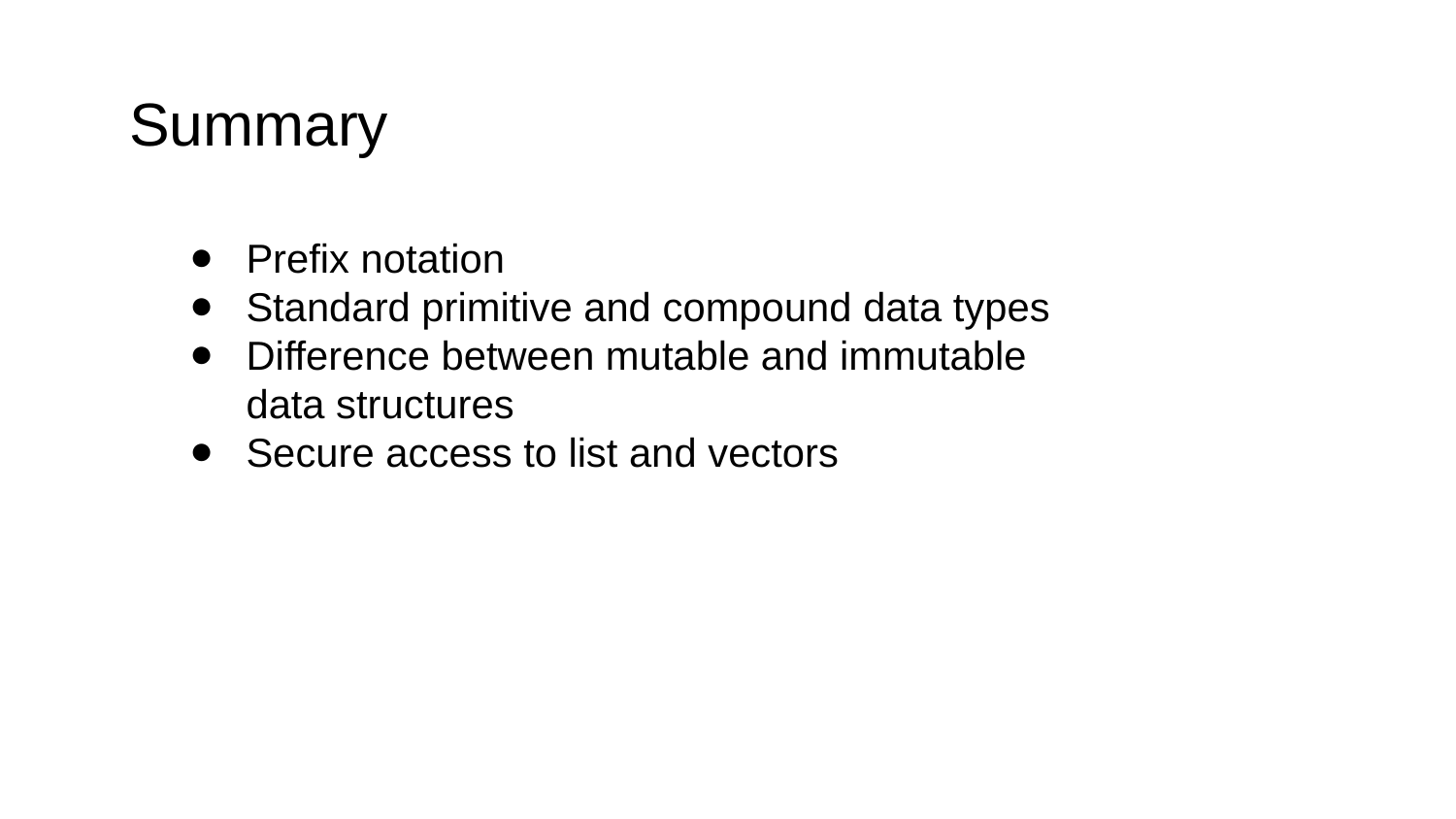

Summary
Prefix notation
Standard primitive and compound data types
Difference between mutable and immutable data structures
Secure access to list and vectors